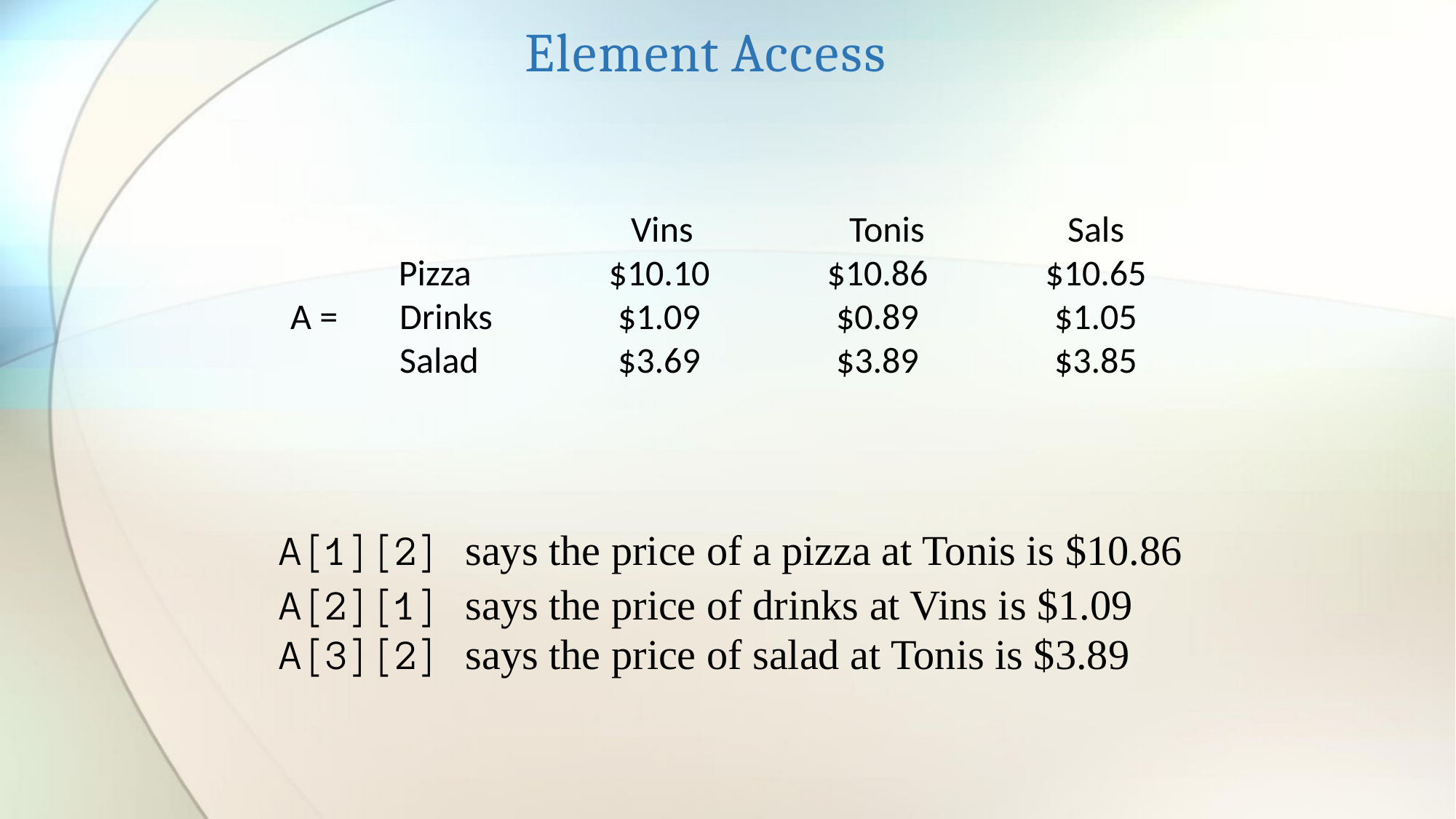

Element Access
  			Vins		Tonis		Sals
	 Pizza		$10.10		$10.86		$10.65
A = 	Drinks		$1.09		$0.89		$1.05
	Salad		$3.69		$3.89		$3.85
A[1][2] says the price of a pizza at Tonis is $10.86
A[2][1] says the price of drinks at Vins is $1.09
A[3][2] says the price of salad at Tonis is $3.89